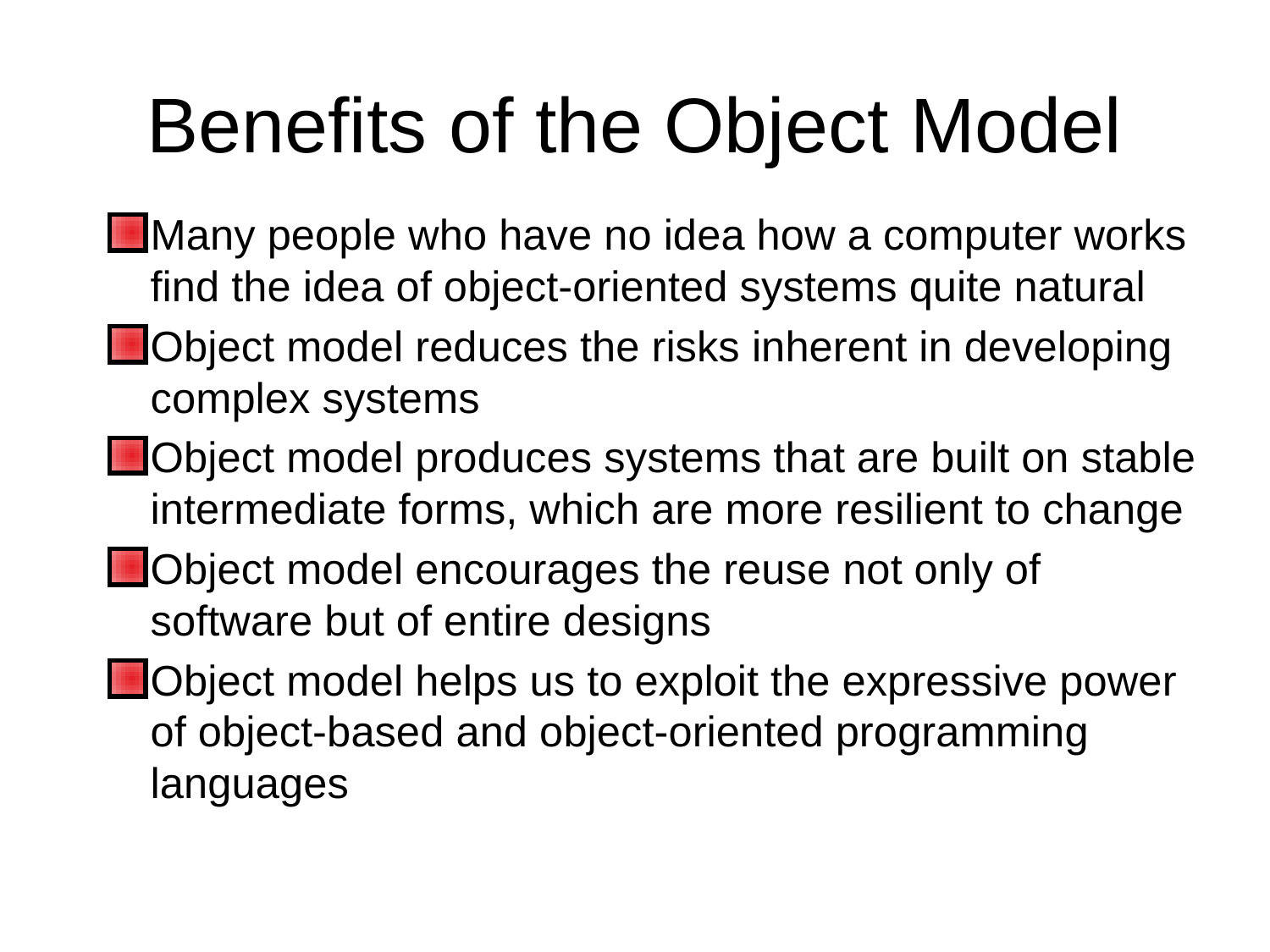

# Benefits of the Object Model
Many people who have no idea how a computer works find the idea of object-oriented systems quite natural
Object model reduces the risks inherent in developing complex systems
Object model produces systems that are built on stable intermediate forms, which are more resilient to change
Object model encourages the reuse not only of software but of entire designs
Object model helps us to exploit the expressive power of object-based and object-oriented programming languages